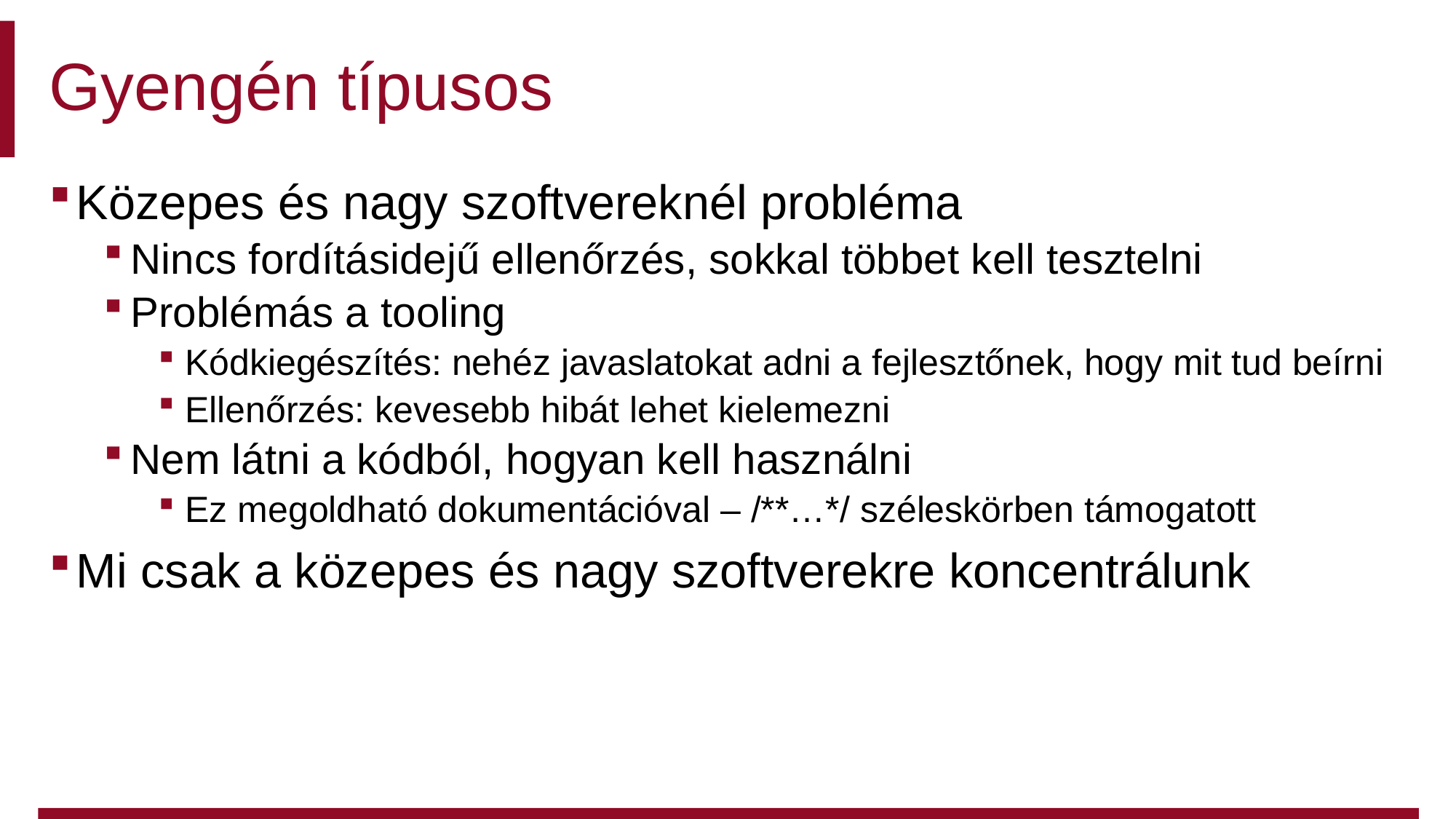

# Gyengén típusos
Közepes és nagy szoftvereknél probléma
Nincs fordításidejű ellenőrzés, sokkal többet kell tesztelni
Problémás a tooling
Kódkiegészítés: nehéz javaslatokat adni a fejlesztőnek, hogy mit tud beírni
Ellenőrzés: kevesebb hibát lehet kielemezni
Nem látni a kódból, hogyan kell használni
Ez megoldható dokumentációval – /**…*/ széleskörben támogatott
Mi csak a közepes és nagy szoftverekre koncentrálunk